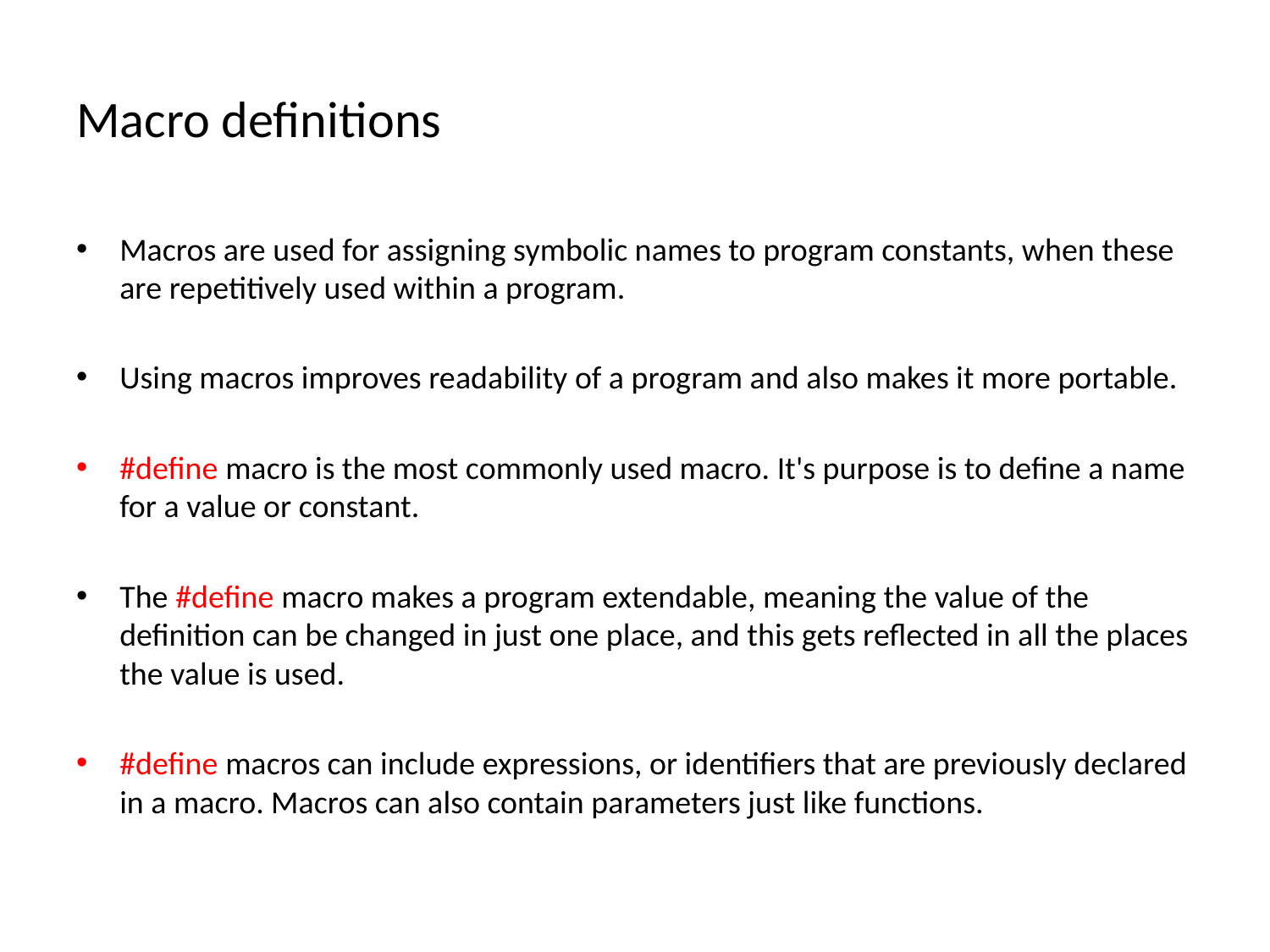

# Macro definitions
Macros are used for assigning symbolic names to program constants, when these are repetitively used within a program.

Using macros improves readability of a program and also makes it more portable.

#define macro is the most commonly used macro. It's purpose is to define a name for a value or constant.

The #define macro makes a program extendable, meaning the value of the definition can be changed in just one place, and this gets reflected in all the places the value is used.

#define macros can include expressions, or identifiers that are previously declared in a macro. Macros can also contain parameters just like functions.